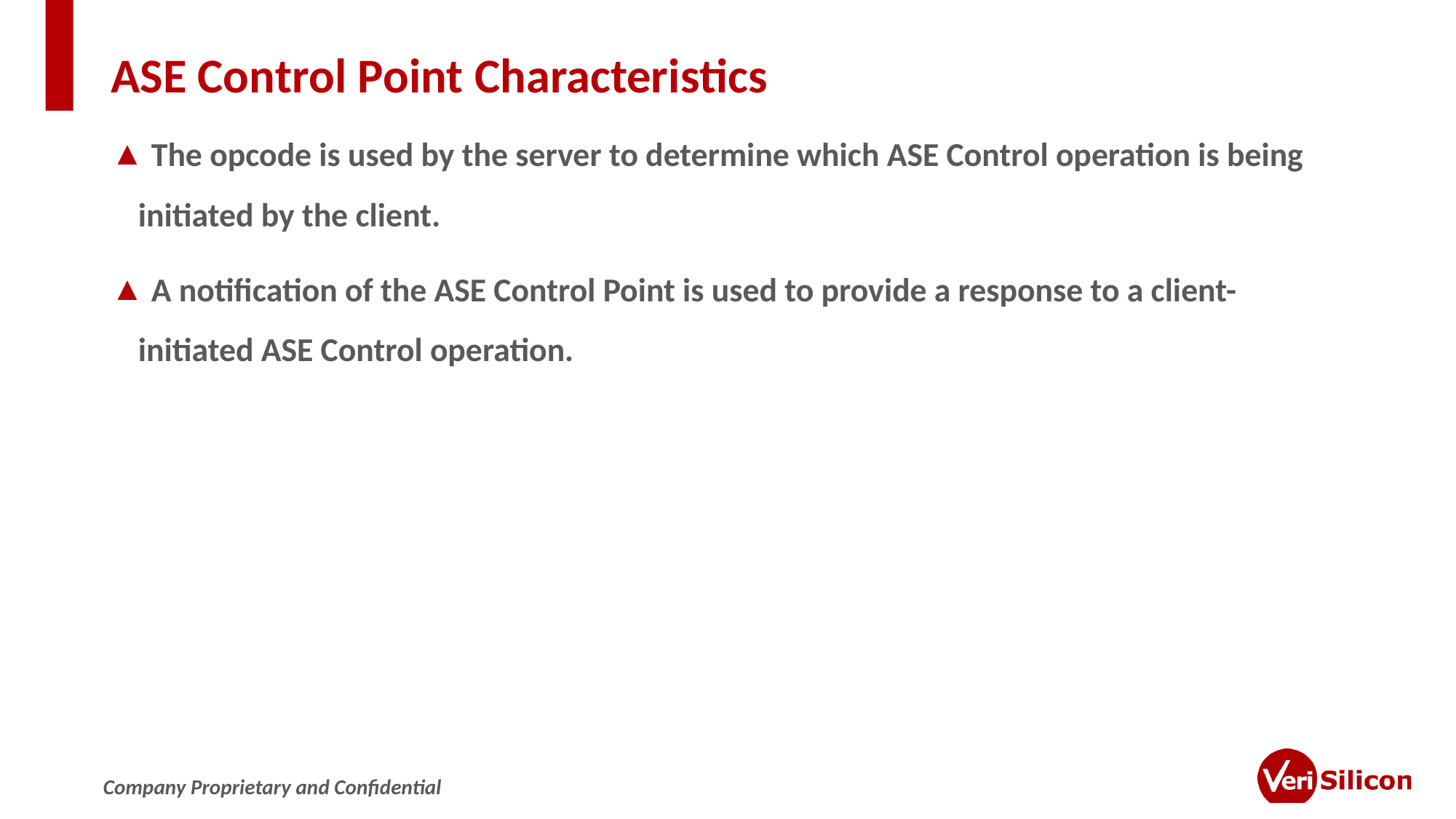

# ASE Control Point Characteristics
 The opcode is used by the server to determine which ASE Control operation is being initiated by the client.
 A notification of the ASE Control Point is used to provide a response to a client-initiated ASE Control operation.